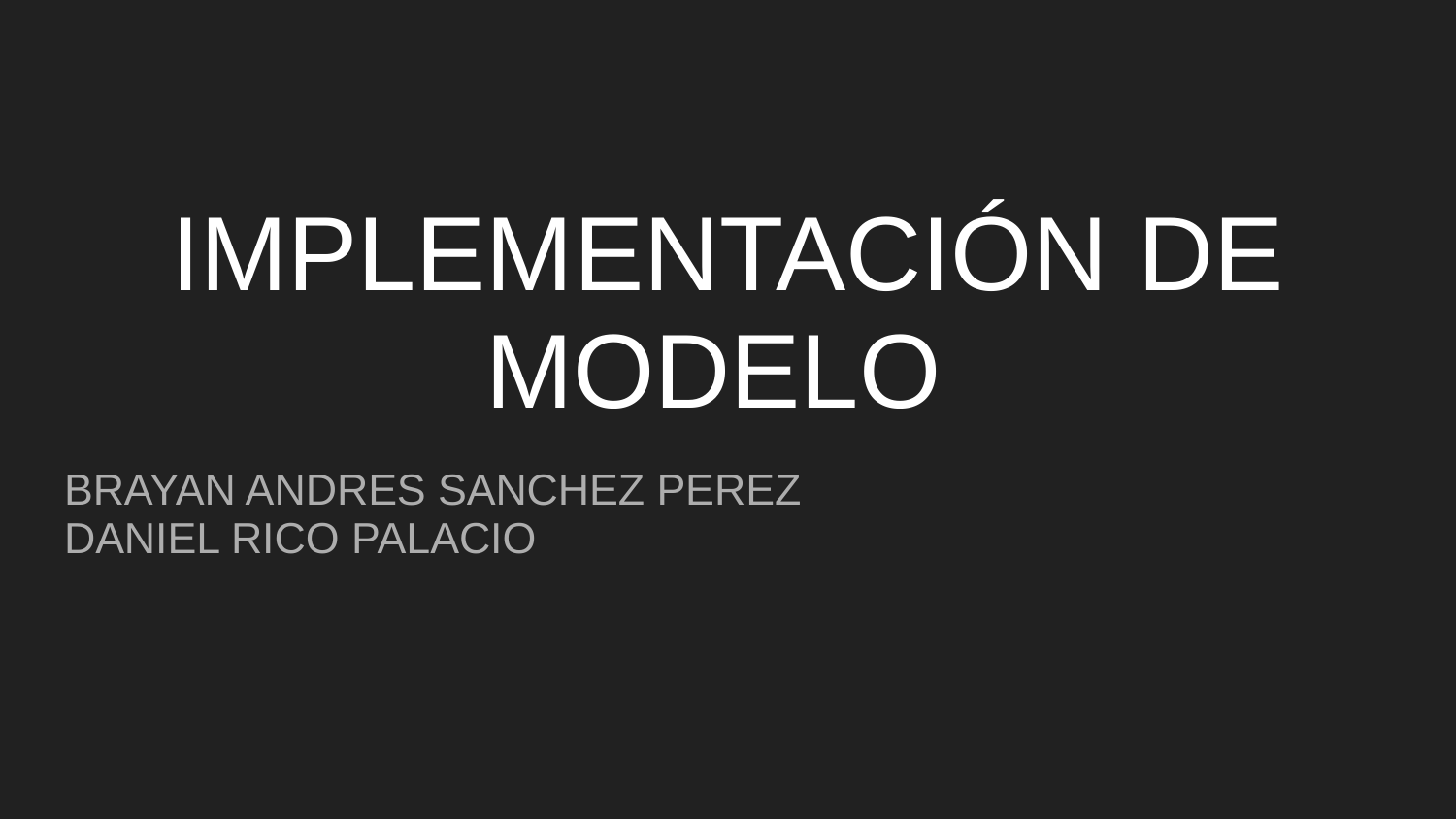

# IMPLEMENTACIÓN DE MODELO
BRAYAN ANDRES SANCHEZ PEREZ
DANIEL RICO PALACIO